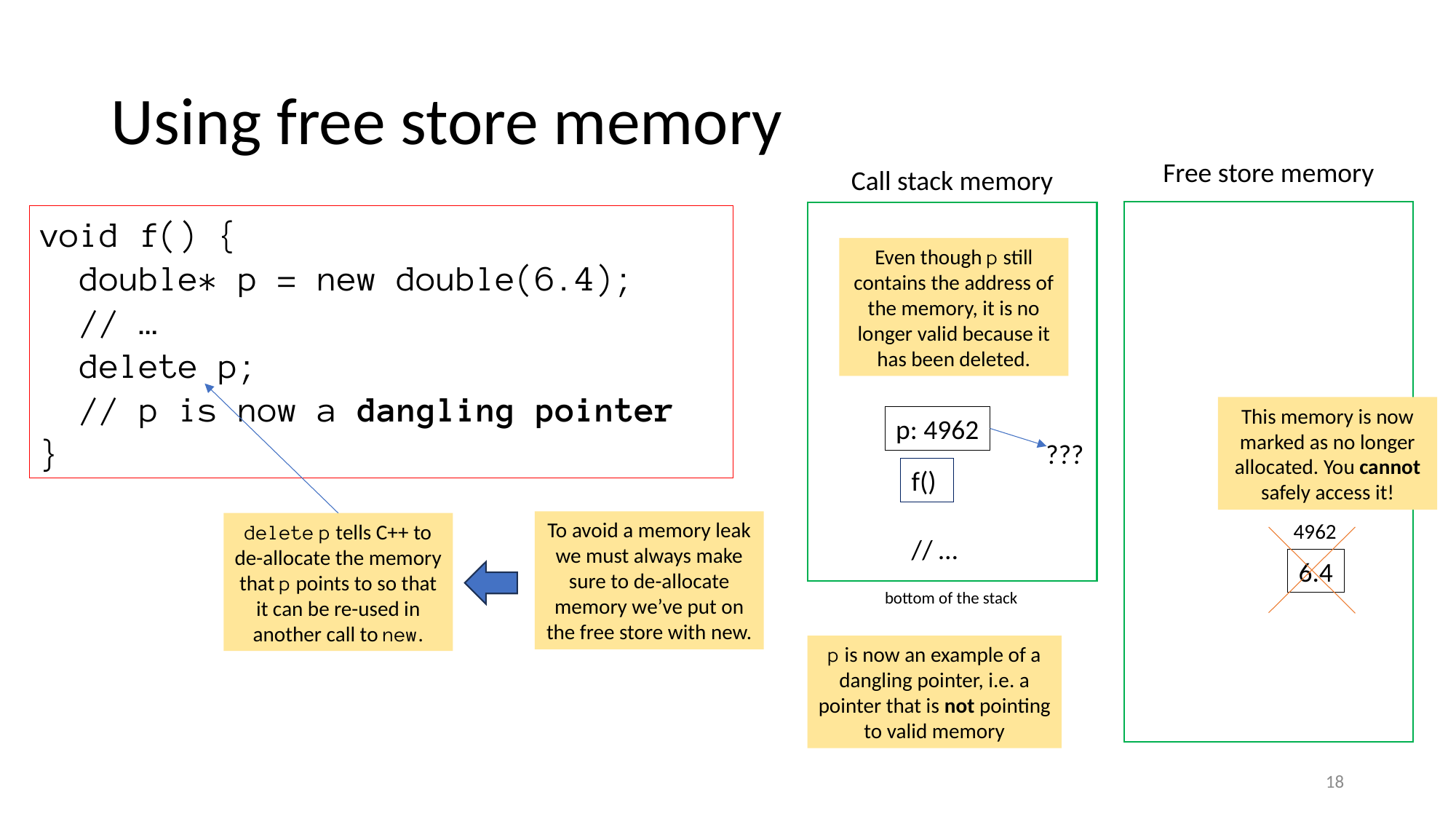

# Using free store memory
Free store memory

Call stack memory

void f() {
  double* p = new double(6.4);
  // …
  delete p;
  // p is now a dangling pointer
}
Even though p still contains the address of the memory, it is no longer valid because it has been deleted.
This memory is now marked as no longer allocated. You cannot safely access it!
p: 4962
???
f()
To avoid a memory leak we must always make sure to de-allocate memory we’ve put on the free store with new.
4962
delete p tells C++ to de-allocate the memory that p points to so that it can be re-used in another call to new.
// …
6.4

bottom of the stack
p is now an example of a dangling pointer, i.e. a pointer that is not pointing to valid memory
18